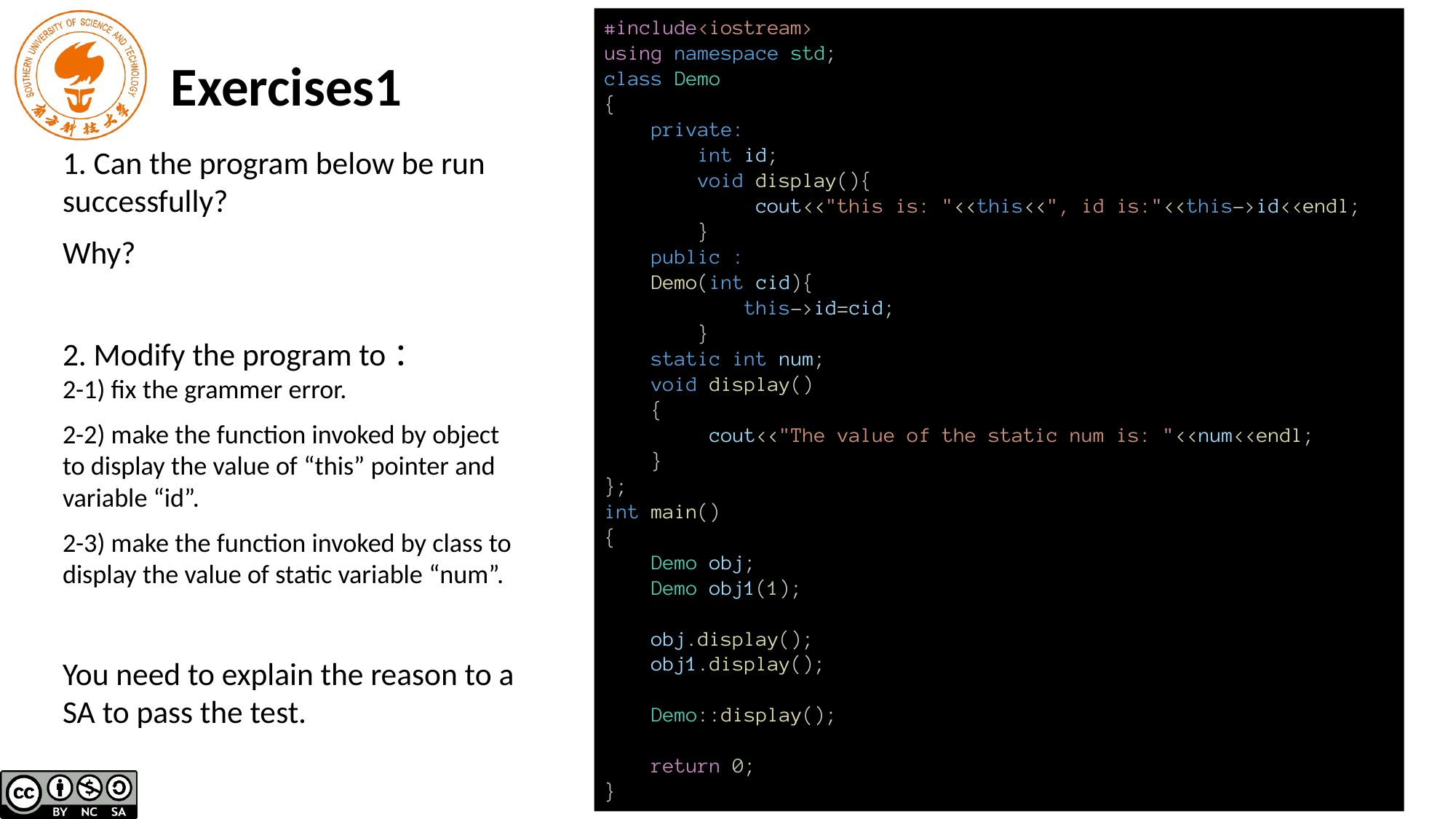

#include<iostream>
using namespace std;
class Demo
{
    private:
        int id;
        void display(){
             cout<<"this is: "<<this<<", id is:"<<this->id<<endl;
        }
    public :
    Demo(int cid){
            this->id=cid;
        }
    static int num;
    void display()
    {
         cout<<"The value of the static num is: "<<num<<endl;
    }
};
int main()
{
    Demo obj;
    Demo obj1(1);

    obj.display();
    obj1.display();

    Demo::display();

    return 0;
}
 Exercises1
1. Can the program below be run successfully?
Why?

2. Modify the program to：
2-1) fix the grammer error.
2-2) make the function invoked by object to display the value of “this” pointer and variable “id”.
2-3) make the function invoked by class to display the value of static variable “num”.

You need to explain the reason to a SA to pass the test.
int main()
{
   Demo obj;
   obj.display();
   return 0;
}